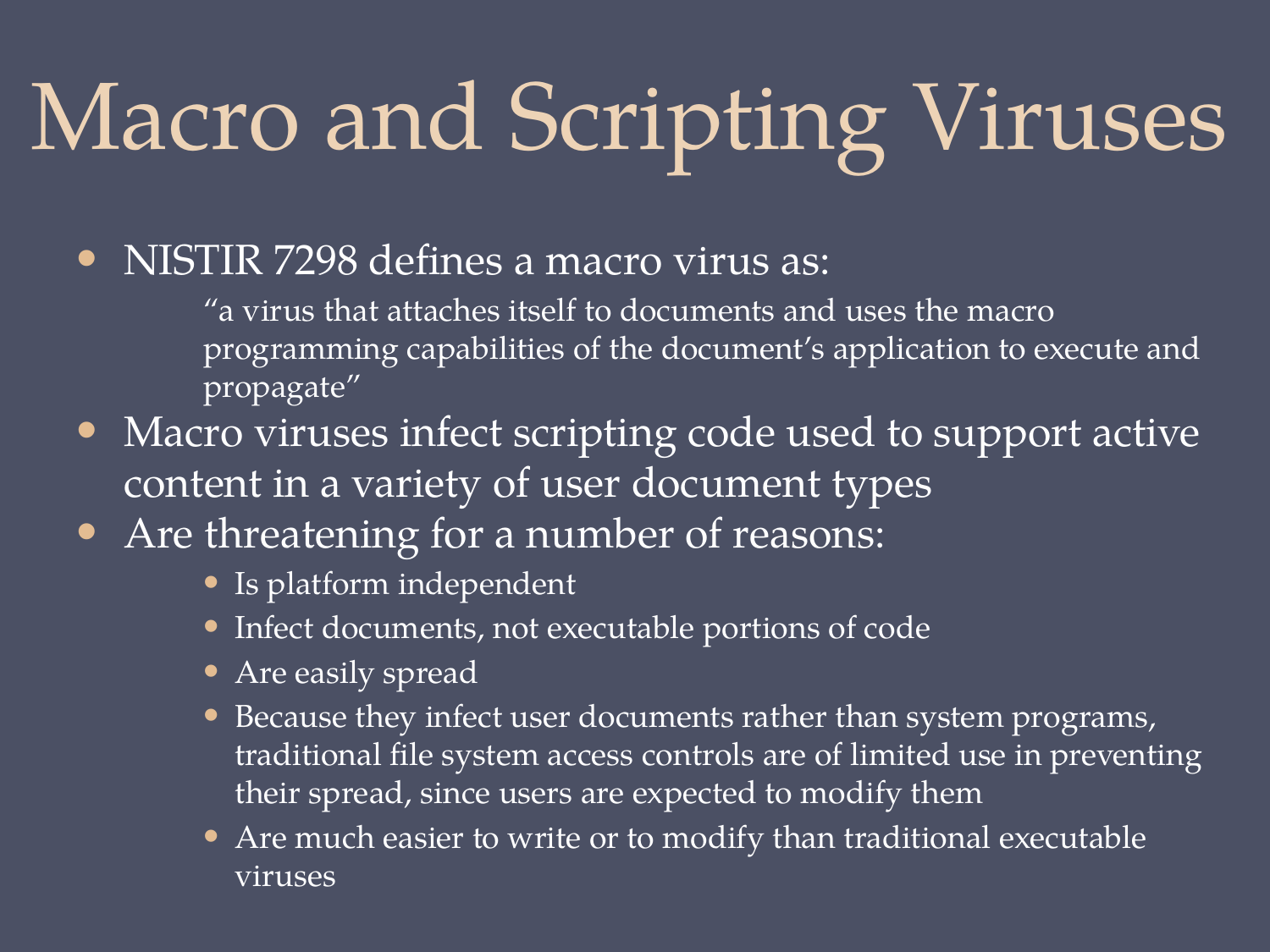

# Macro and Scripting Viruses
NISTIR 7298 defines a macro virus as:
“a virus that attaches itself to documents and uses the macro programming capabilities of the document’s application to execute and propagate”
Macro viruses infect scripting code used to support active content in a variety of user document types
Are threatening for a number of reasons:
Is platform independent
Infect documents, not executable portions of code
Are easily spread
Because they infect user documents rather than system programs, traditional file system access controls are of limited use in preventing their spread, since users are expected to modify them
Are much easier to write or to modify than traditional executable viruses